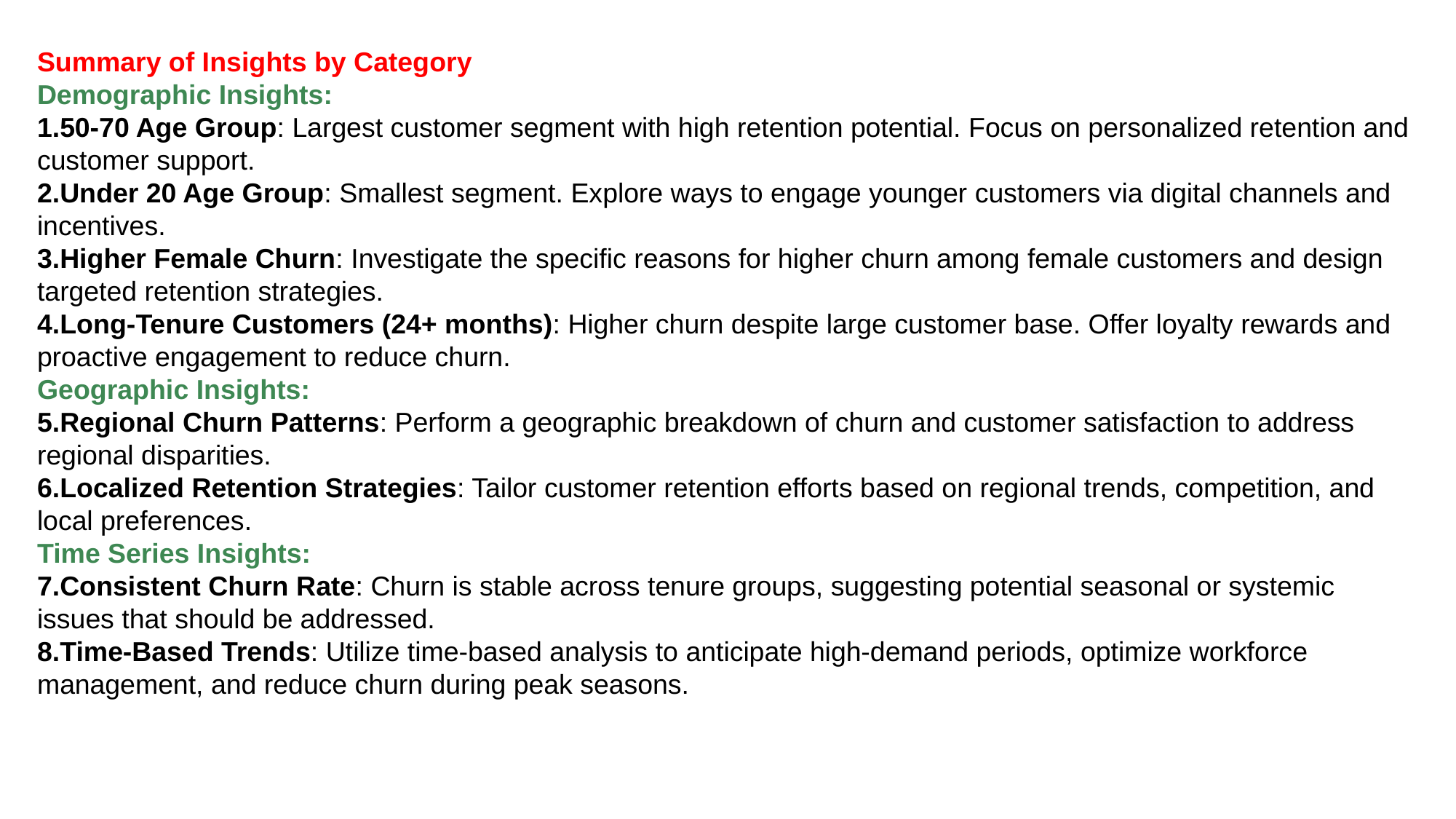

Summary of Insights by Category
Demographic Insights:
50-70 Age Group: Largest customer segment with high retention potential. Focus on personalized retention and customer support.
Under 20 Age Group: Smallest segment. Explore ways to engage younger customers via digital channels and incentives.
Higher Female Churn: Investigate the specific reasons for higher churn among female customers and design targeted retention strategies.
Long-Tenure Customers (24+ months): Higher churn despite large customer base. Offer loyalty rewards and proactive engagement to reduce churn.
Geographic Insights:
Regional Churn Patterns: Perform a geographic breakdown of churn and customer satisfaction to address regional disparities.
Localized Retention Strategies: Tailor customer retention efforts based on regional trends, competition, and local preferences.
Time Series Insights:
Consistent Churn Rate: Churn is stable across tenure groups, suggesting potential seasonal or systemic issues that should be addressed.
Time-Based Trends: Utilize time-based analysis to anticipate high-demand periods, optimize workforce management, and reduce churn during peak seasons.